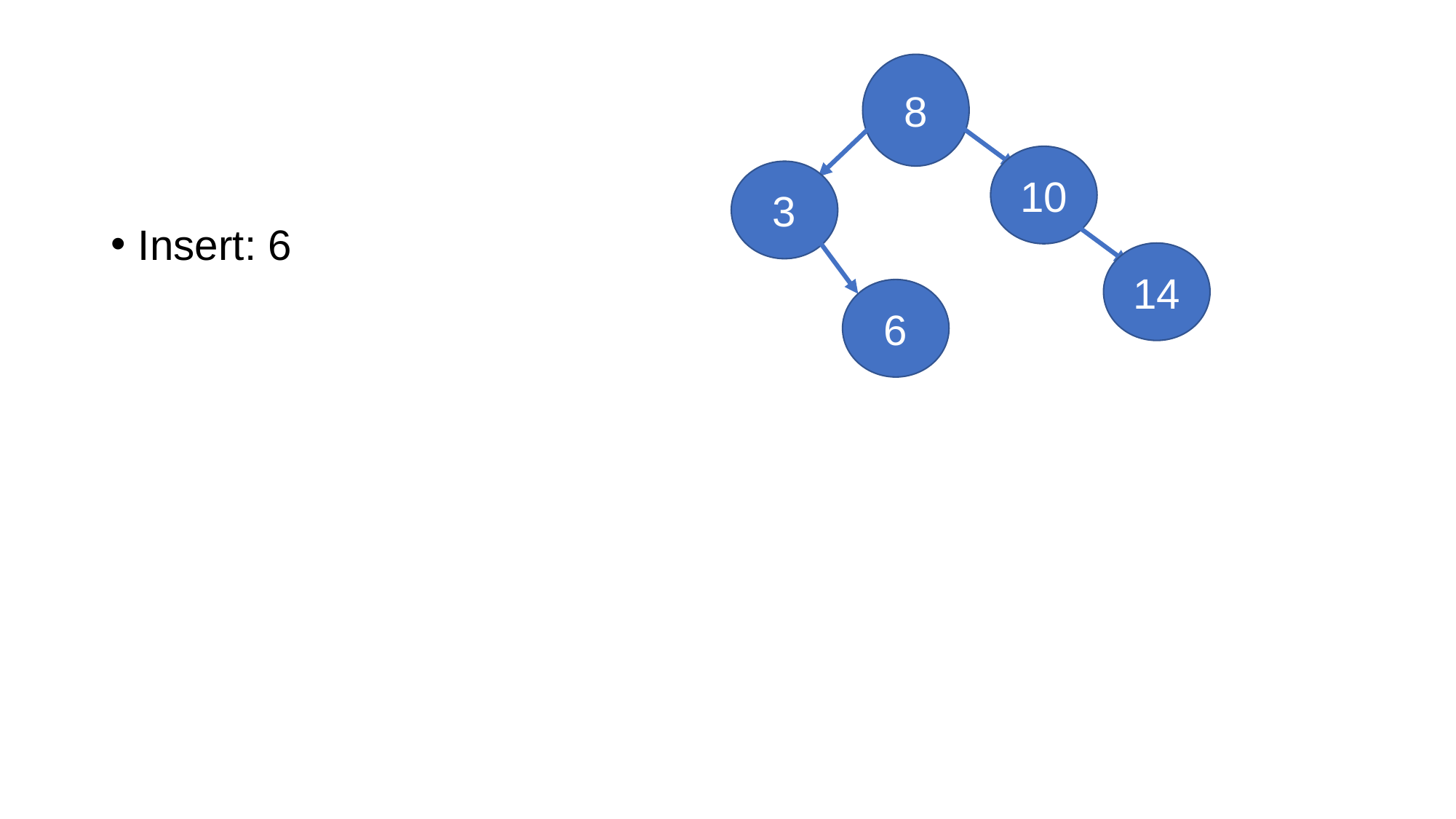

#
8
10
3
Insert: 6
14
6